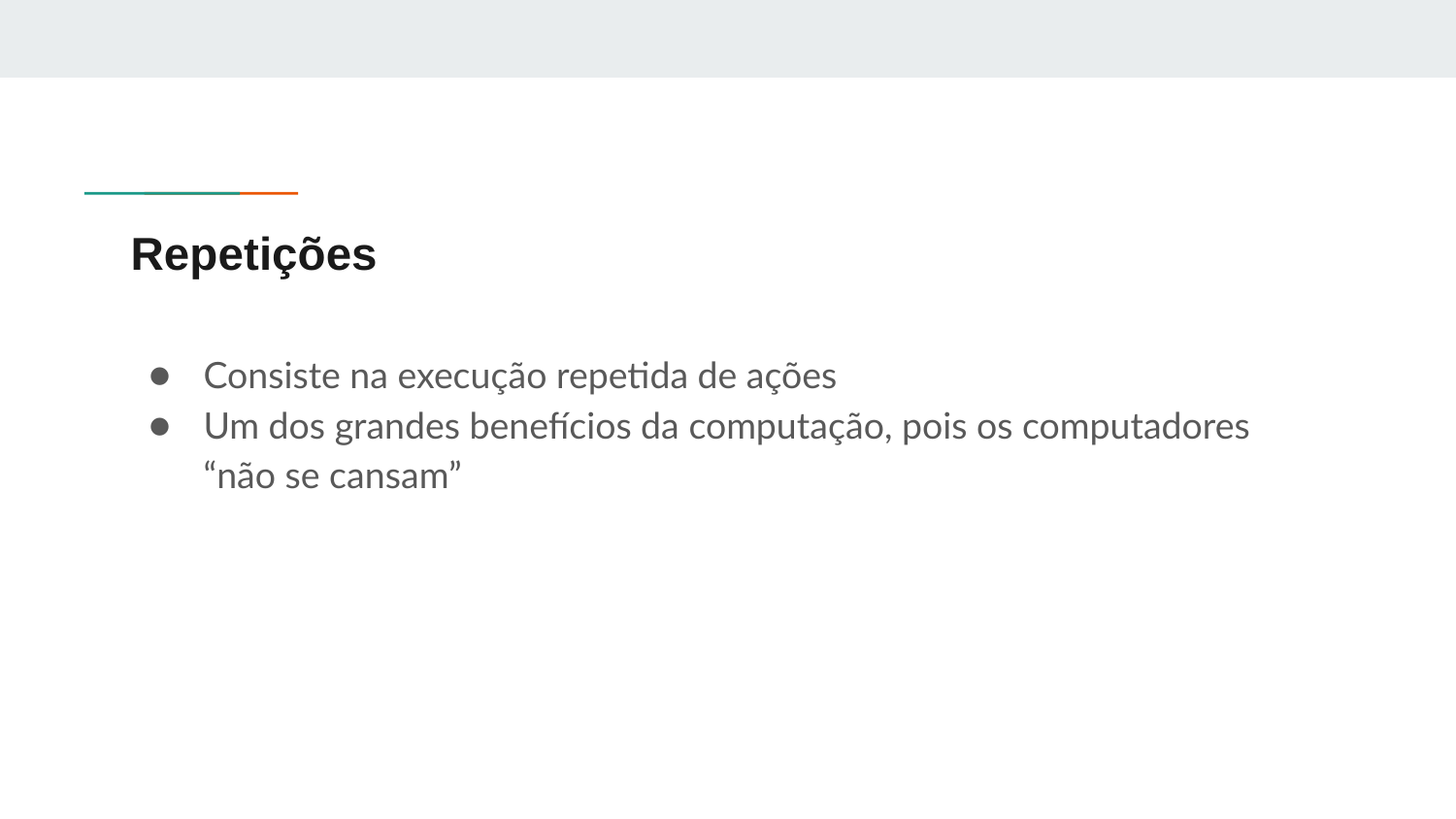

# Repetições
Consiste na execução repetida de ações
Um dos grandes benefícios da computação, pois os computadores “não se cansam”